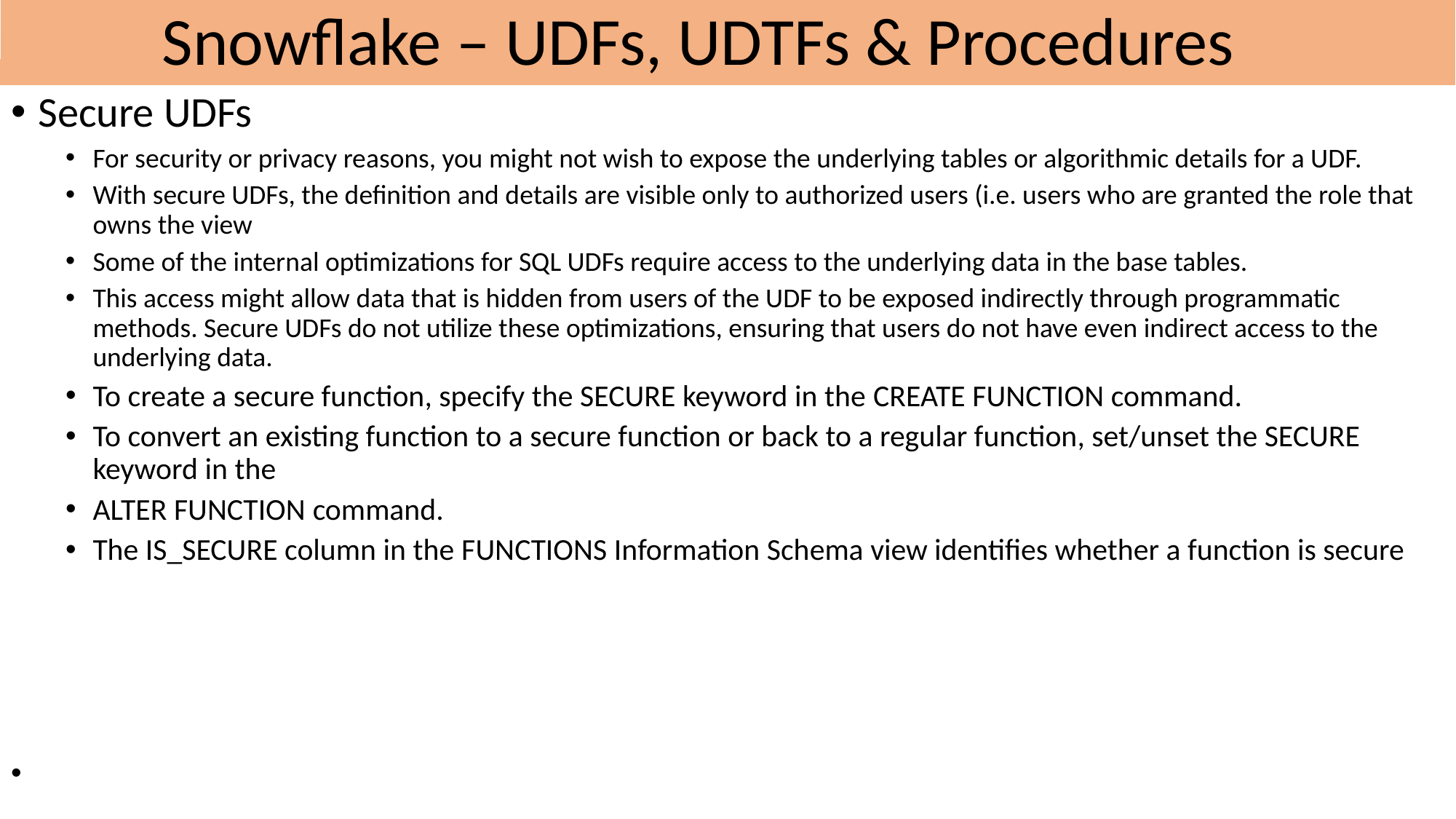

# Snowflake – UDFs, UDTFs & Procedures

Secure UDFs
For security or privacy reasons, you might not wish to expose the underlying tables or algorithmic details for a UDF.
With secure UDFs, the definition and details are visible only to authorized users (i.e. users who are granted the role that owns the view
Some of the internal optimizations for SQL UDFs require access to the underlying data in the base tables.
This access might allow data that is hidden from users of the UDF to be exposed indirectly through programmatic methods. Secure UDFs do not utilize these optimizations, ensuring that users do not have even indirect access to the underlying data.
To create a secure function, specify the SECURE keyword in the CREATE FUNCTION command.
To convert an existing function to a secure function or back to a regular function, set/unset the SECURE keyword in the
ALTER FUNCTION command.
The IS_SECURE column in the FUNCTIONS Information Schema view identifies whether a function is secure